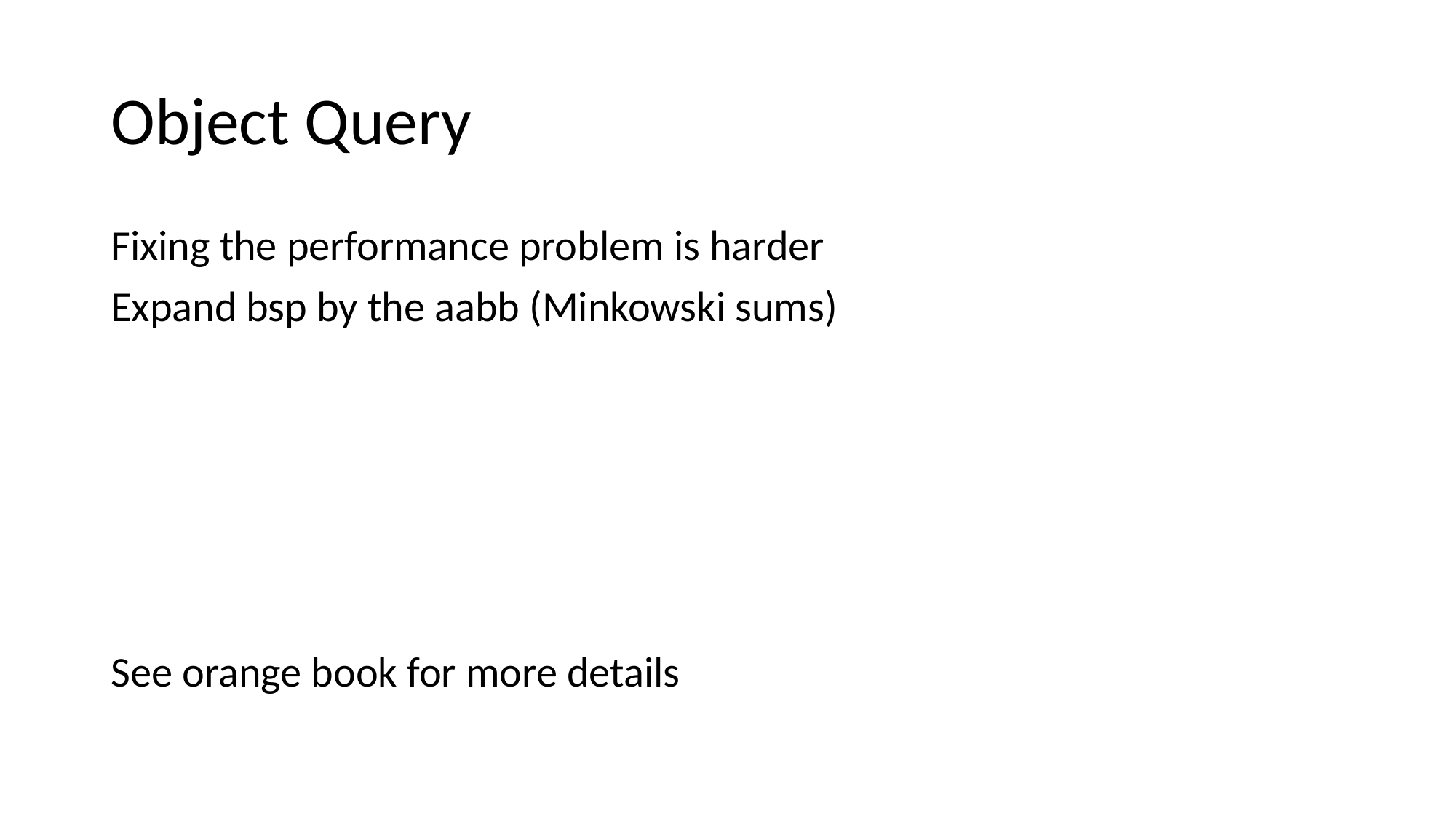

# Object Query
Fixing the performance problem is harder
Expand bsp by the aabb (Minkowski sums)

See orange book for more details